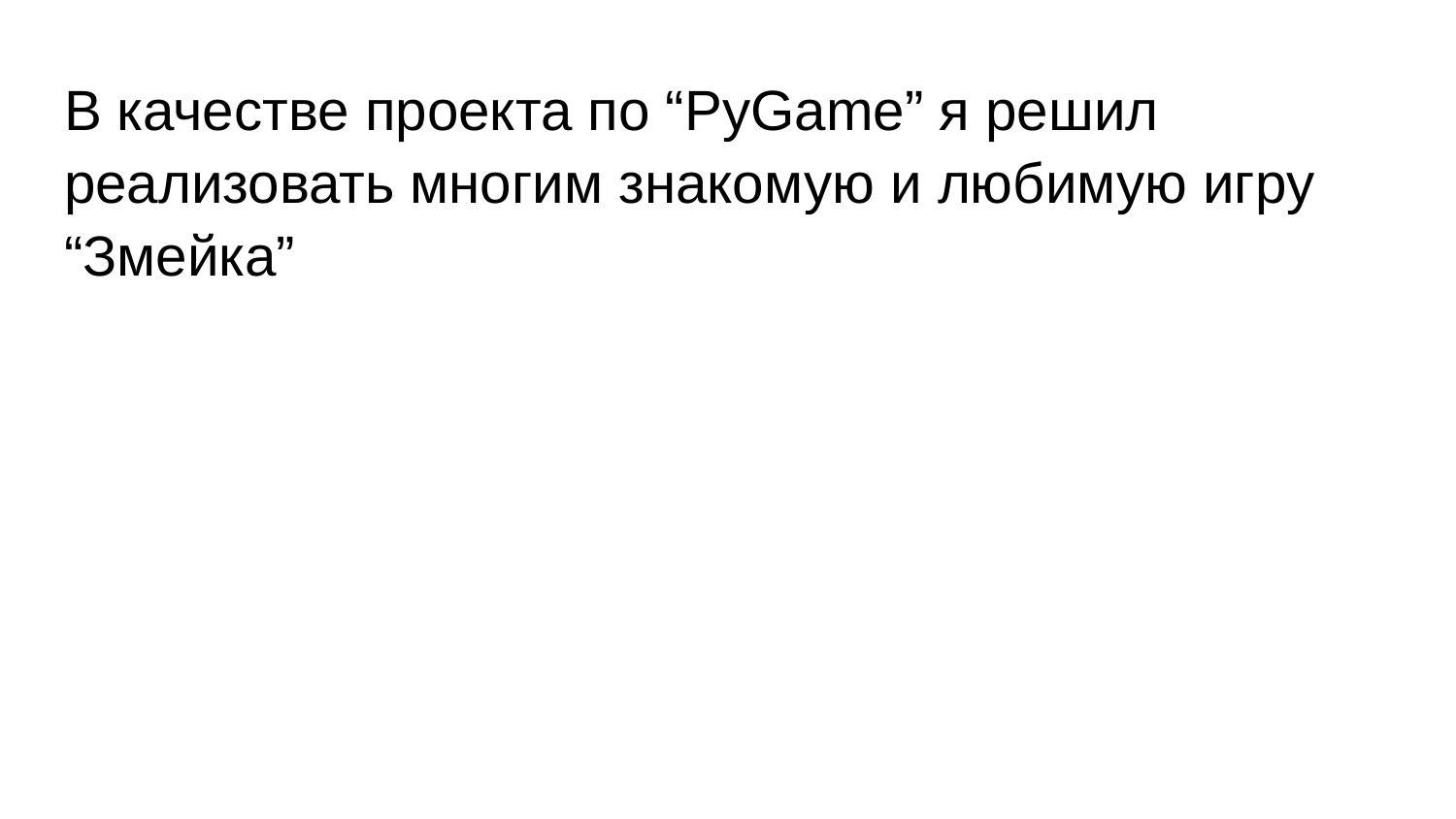

В качестве проекта по “PyGame” я решил реализовать многим знакомую и любимую игру “Змейка”